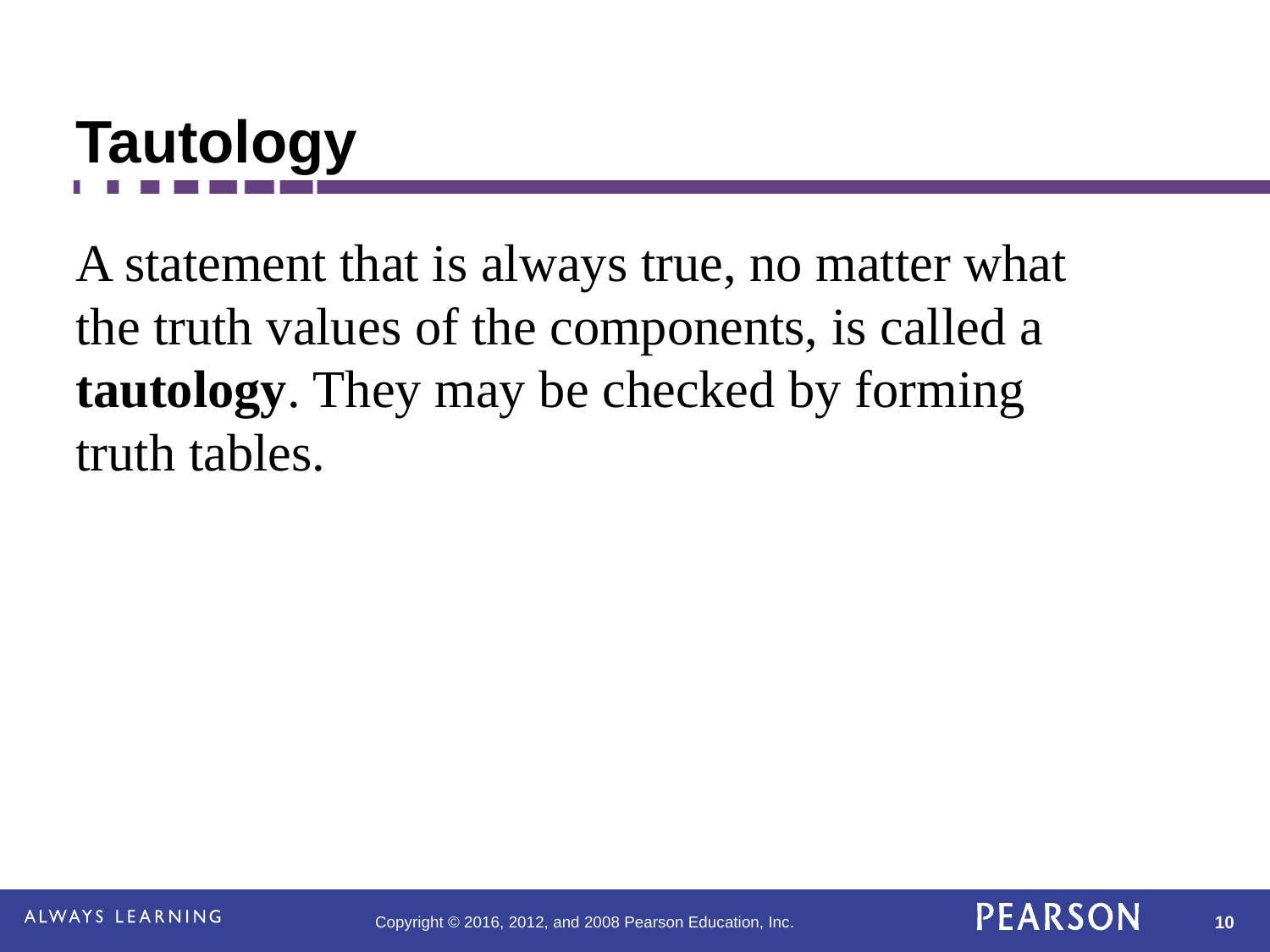

Tautology
A statement that is always true, no matter what the truth values of the components, is called a tautology. They may be checked by forming truth tables.